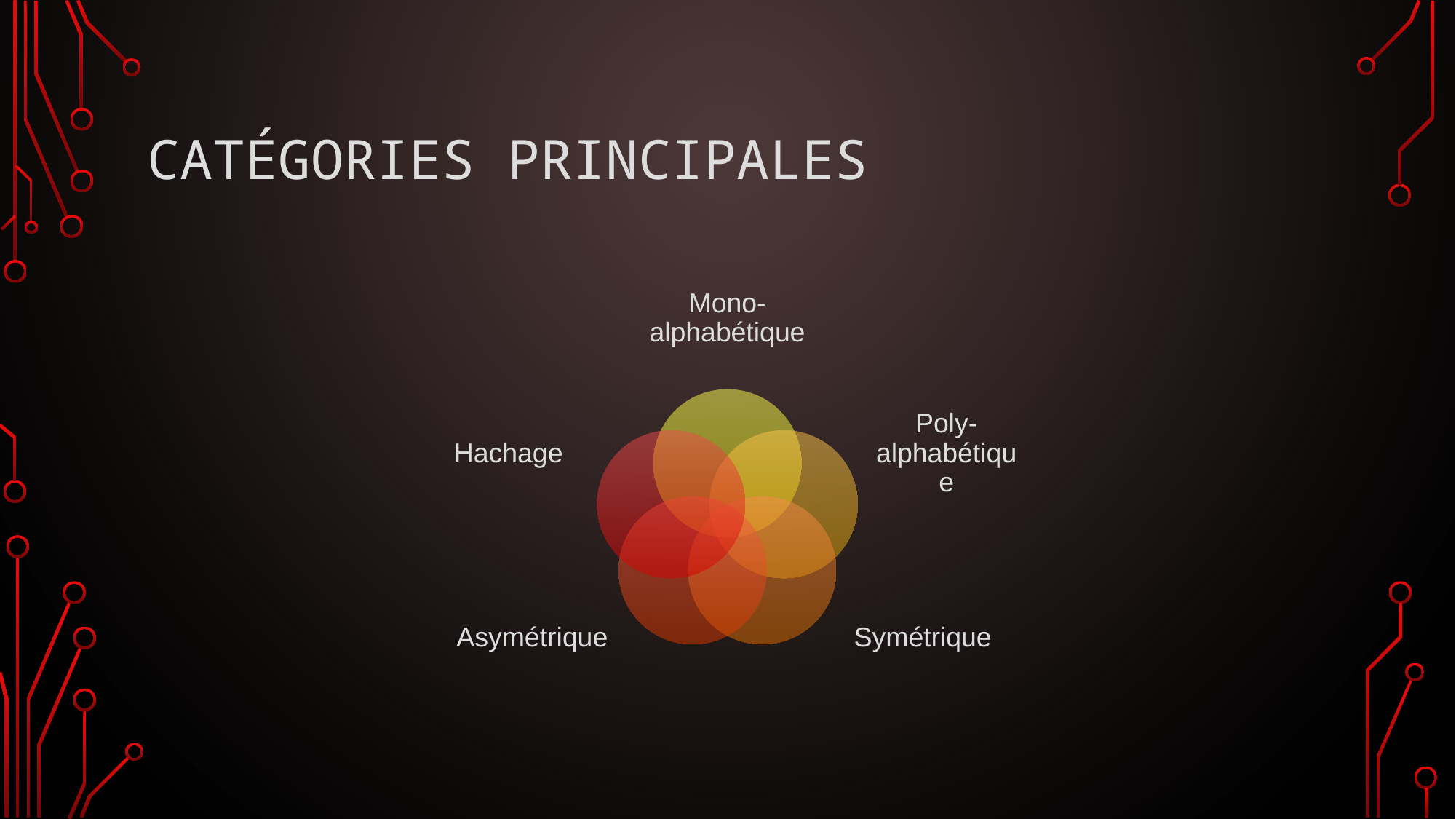

# Catégories principales
Mono-alphabétique
Poly-alphabétique
Symétrique
Asymétrique
Hachage